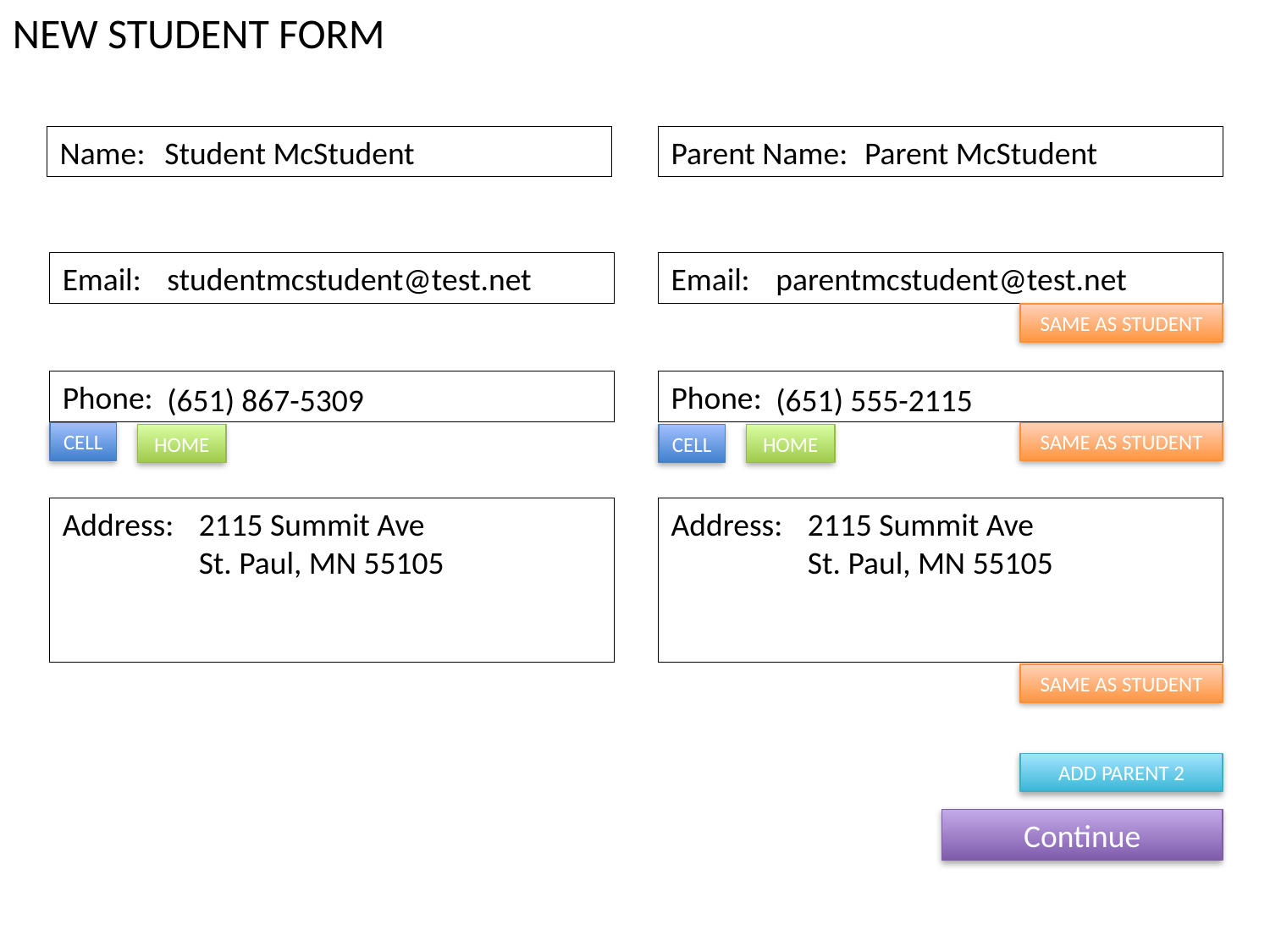

NEW STUDENT FORM
Name:
Student McStudent
Parent Name:
Parent McStudent
Email:
studentmcstudent@test.net
Email:
parentmcstudent@test.net
SAME AS STUDENT
Phone:
Phone:
(651) 867-5309
(651) 555-2115
CELL
SAME AS STUDENT
HOME
CELL
HOME
Address:

2115 Summit Ave
St. Paul, MN 55105
Address:

2115 Summit Ave
St. Paul, MN 55105
SAME AS STUDENT
ADD PARENT 2

Continue